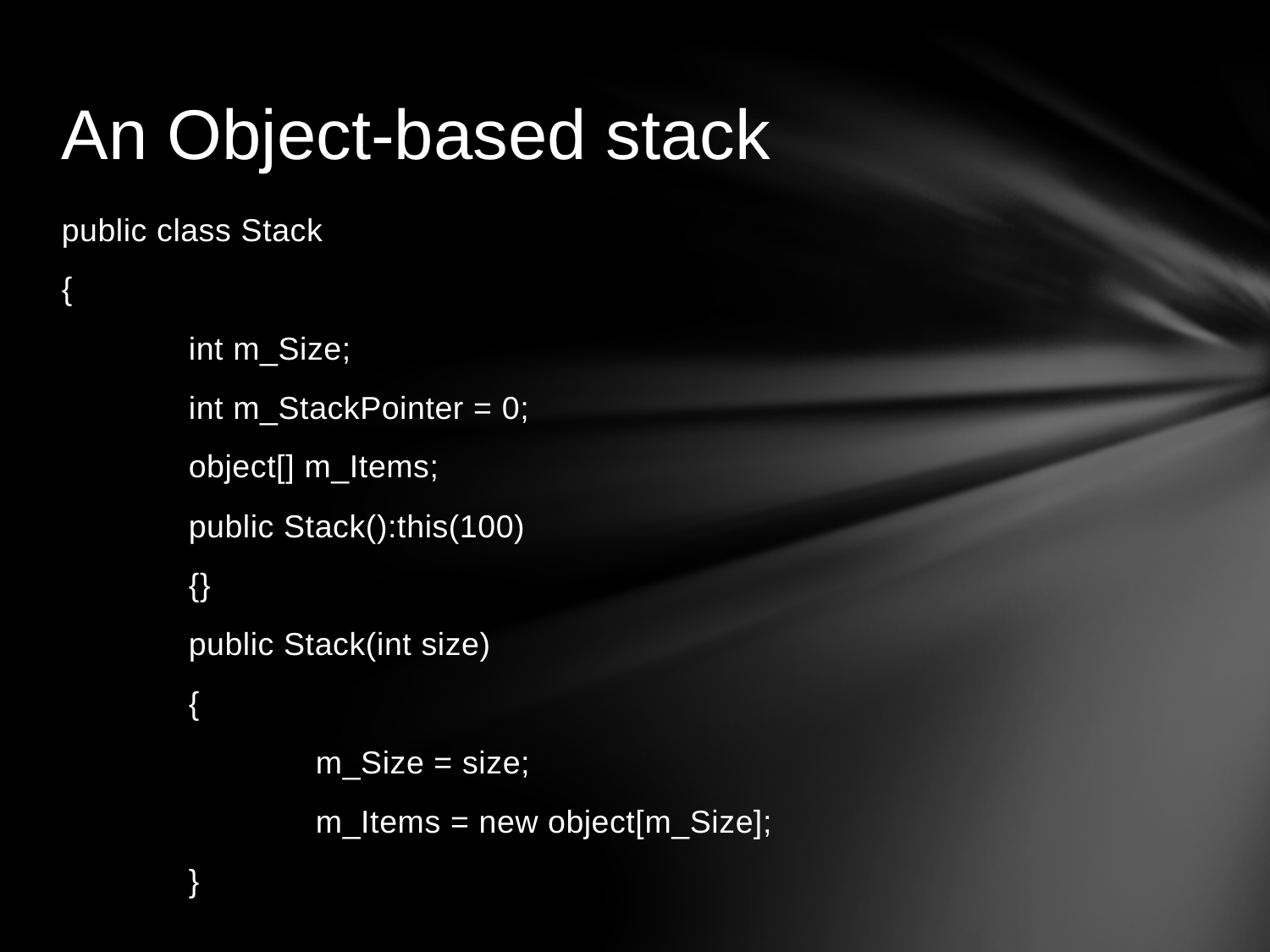

# An Object-based stack
public class Stack
{
	int m_Size;
	int m_StackPointer = 0;
	object[] m_Items;
	public Stack():this(100)
	{}
	public Stack(int size)
	{
		m_Size = size;
		m_Items = new object[m_Size];
	}